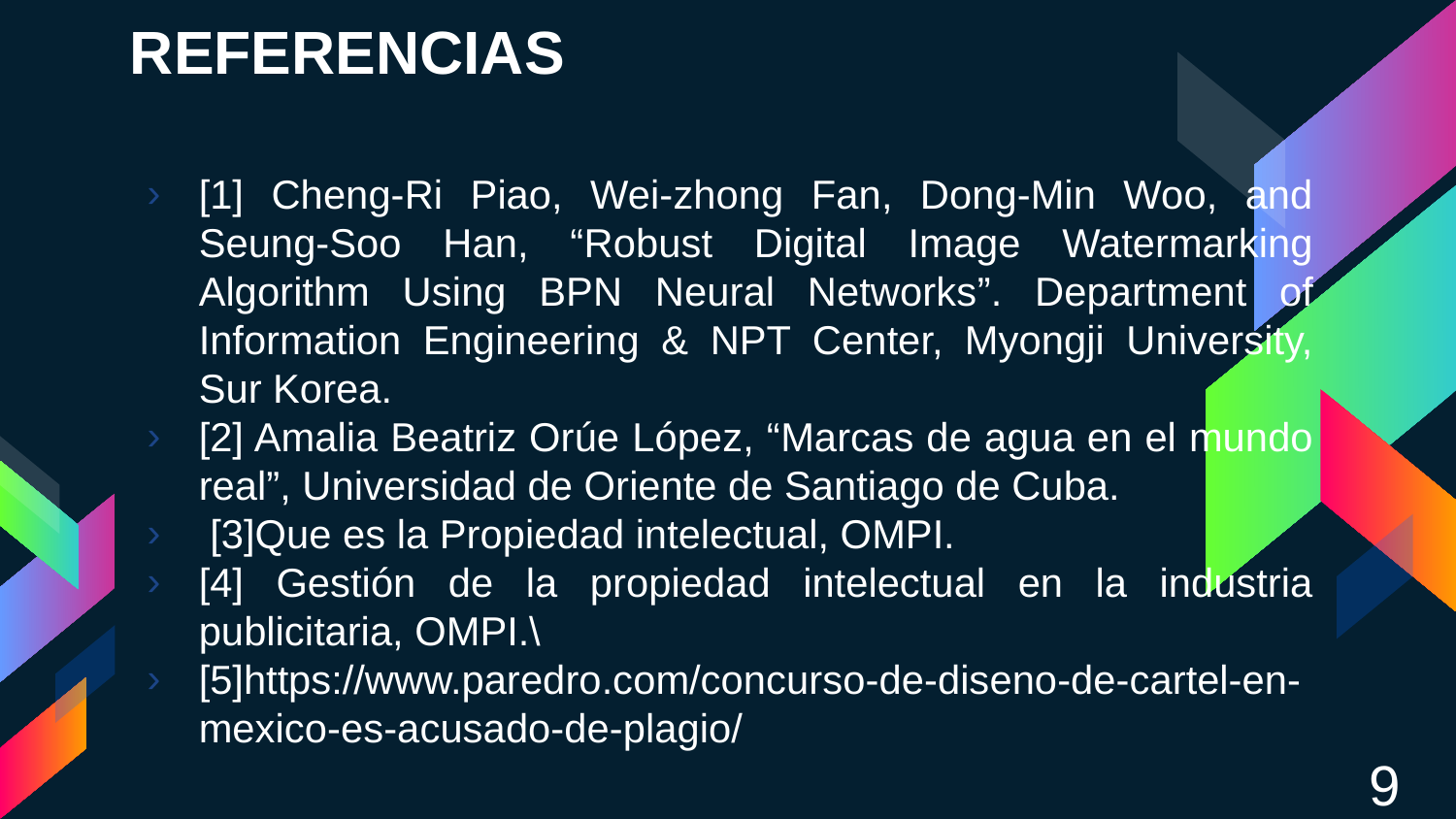

# REFERENCIAS
[1] Cheng-Ri Piao, Wei-zhong Fan, Dong-Min Woo, and Seung-Soo Han, “Robust Digital Image Watermarking Algorithm Using BPN Neural Networks”. Department of Information Engineering & NPT Center, Myongji University, Sur Korea.
[2] Amalia Beatriz Orúe López, “Marcas de agua en el mundo real”, Universidad de Oriente de Santiago de Cuba.
 [3]Que es la Propiedad intelectual, OMPI.
[4] Gestión de la propiedad intelectual en la industria publicitaria, OMPI.\
[5]https://www.paredro.com/concurso-de-diseno-de-cartel-en-mexico-es-acusado-de-plagio/

9